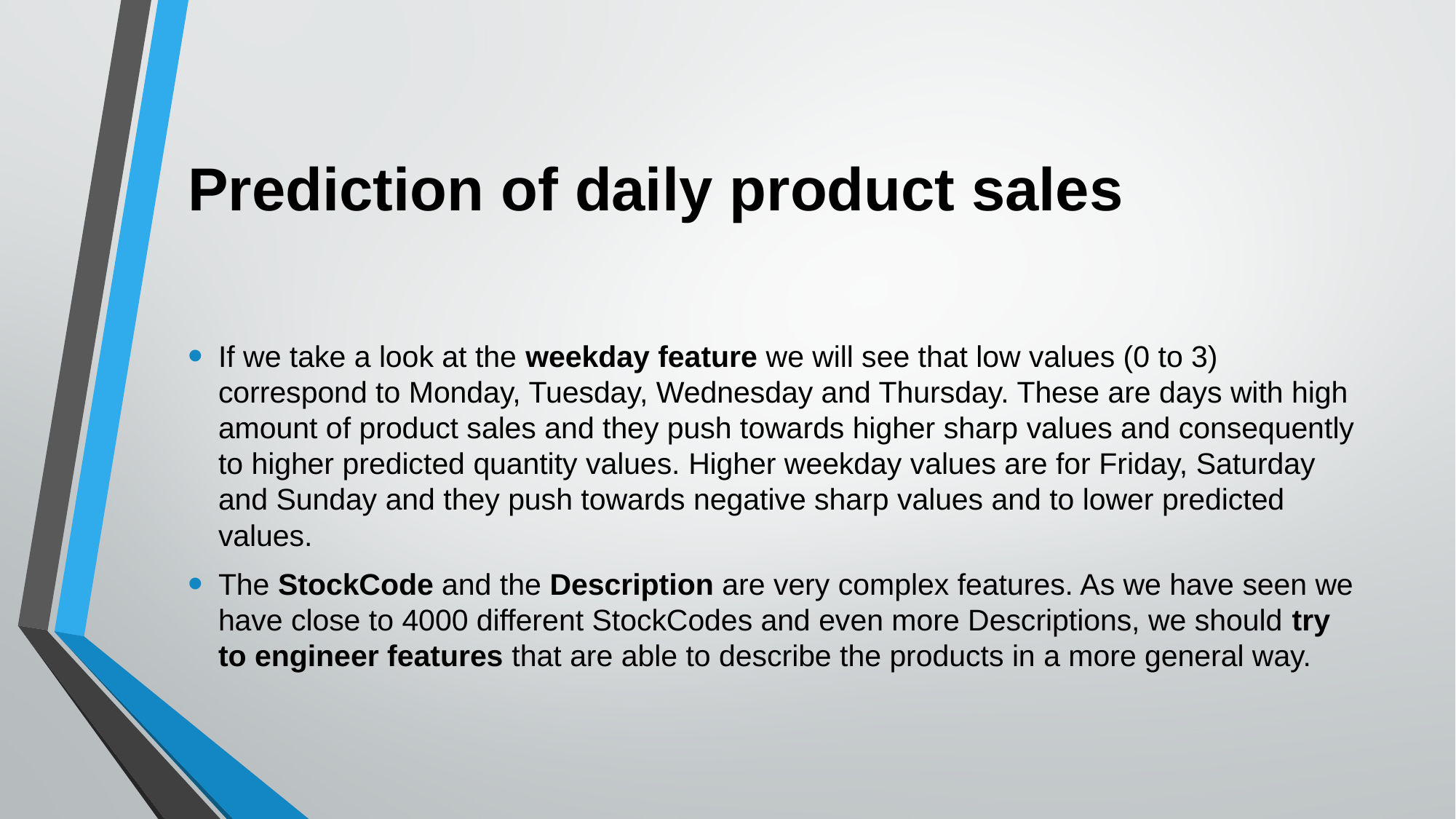

# Prediction of daily product sales
If we take a look at the weekday feature we will see that low values (0 to 3) correspond to Monday, Tuesday, Wednesday and Thursday. These are days with high amount of product sales and they push towards higher sharp values and consequently to higher predicted quantity values. Higher weekday values are for Friday, Saturday and Sunday and they push towards negative sharp values and to lower predicted values.
The StockCode and the Description are very complex features. As we have seen we have close to 4000 different StockCodes and even more Descriptions, we should try to engineer features that are able to describe the products in a more general way.